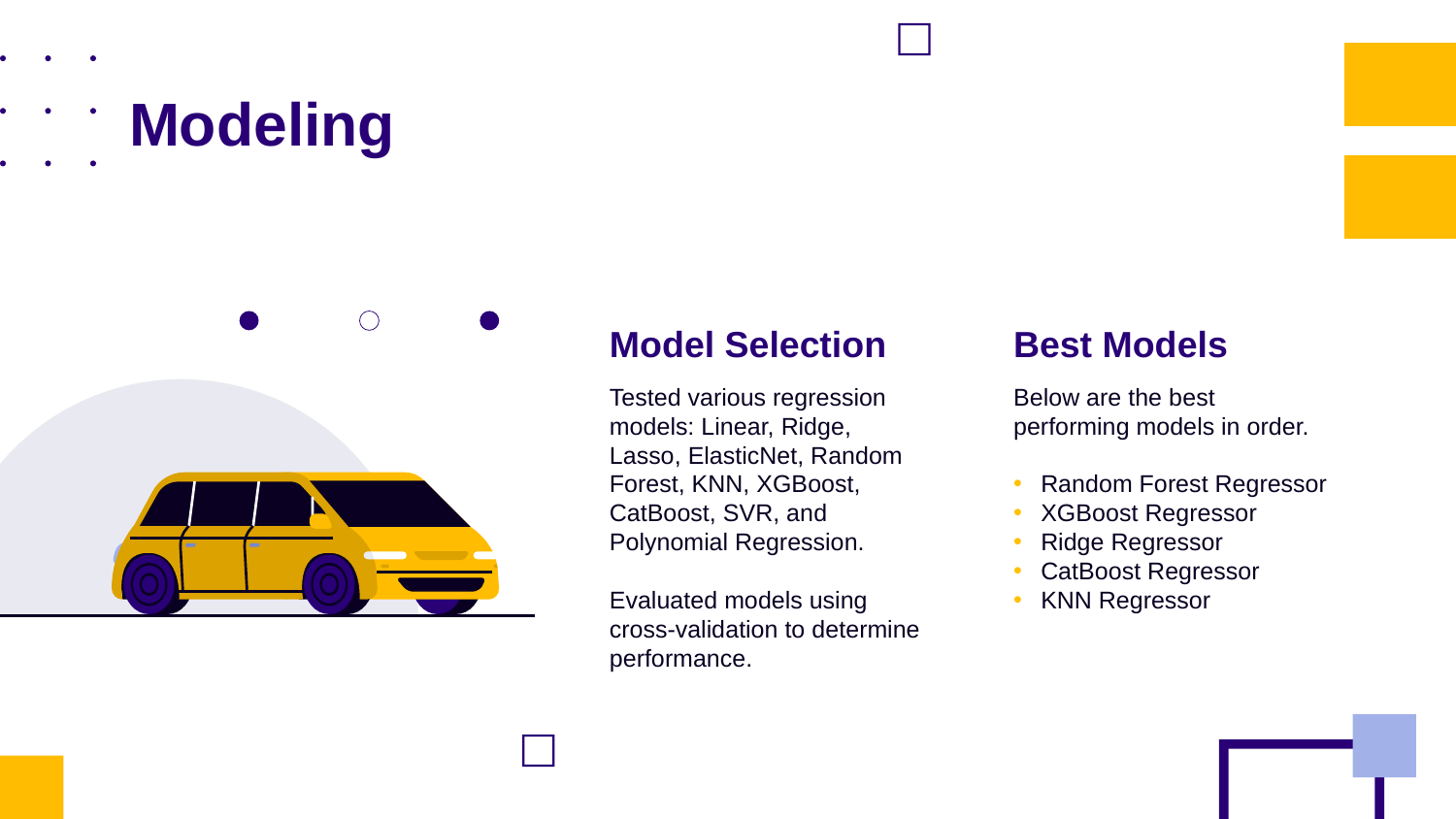

# Modeling
Model Selection
Best Models

Tested various regression models: Linear, Ridge, Lasso, ElasticNet, Random Forest, KNN, XGBoost, CatBoost, SVR, and Polynomial Regression.

Evaluated models using cross-validation to determine performance.
Below are the best performing models in order.

Random Forest Regressor
XGBoost Regressor
Ridge Regressor
CatBoost Regressor
KNN Regressor